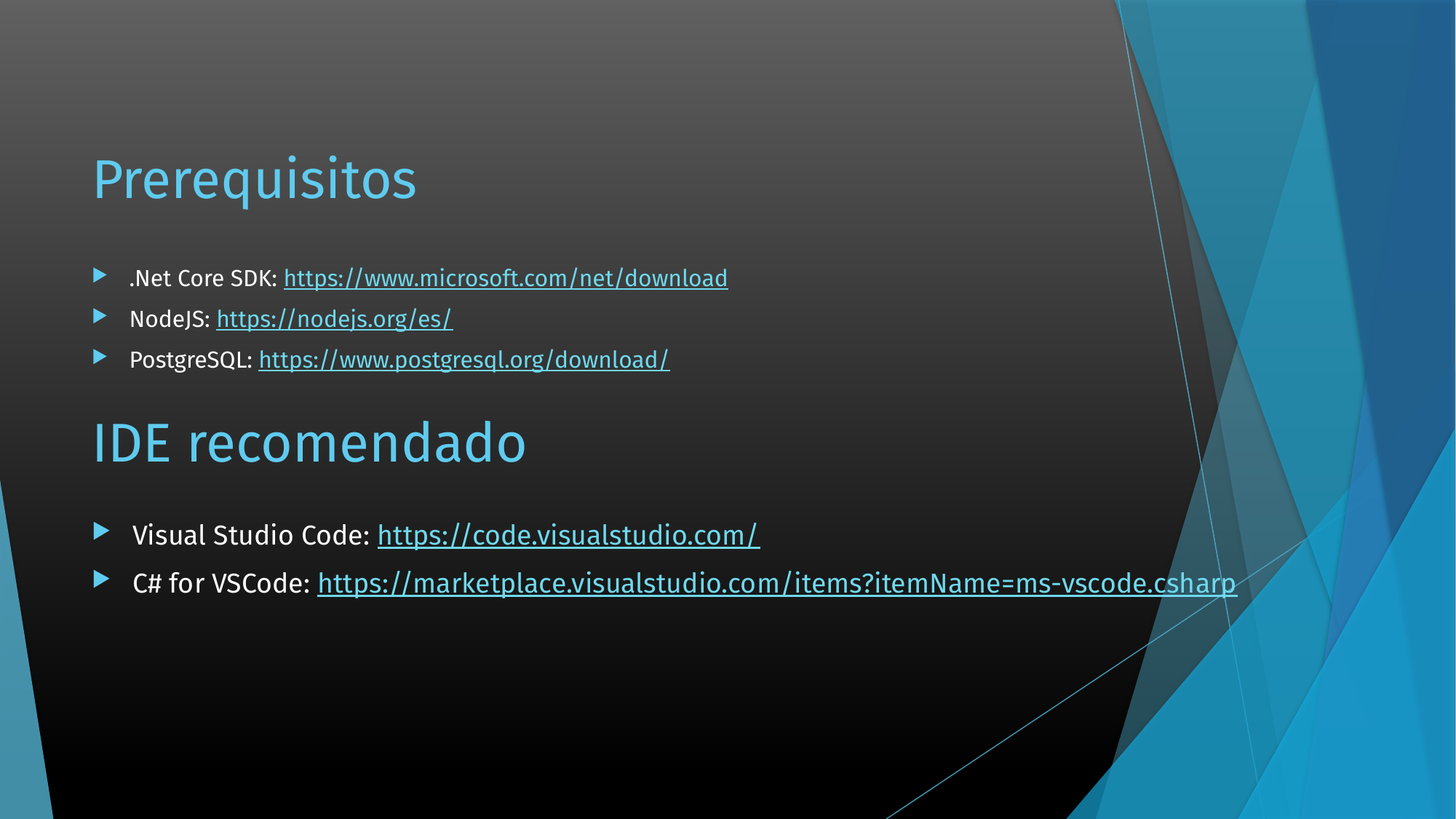

# Prerequisitos
.Net Core SDK: https://www.microsoft.com/net/download
NodeJS: https://nodejs.org/es/
PostgreSQL: https://www.postgresql.org/download/
IDE recomendado
Visual Studio Code: https://code.visualstudio.com/
C# for VSCode: https://marketplace.visualstudio.com/items?itemName=ms-vscode.csharp